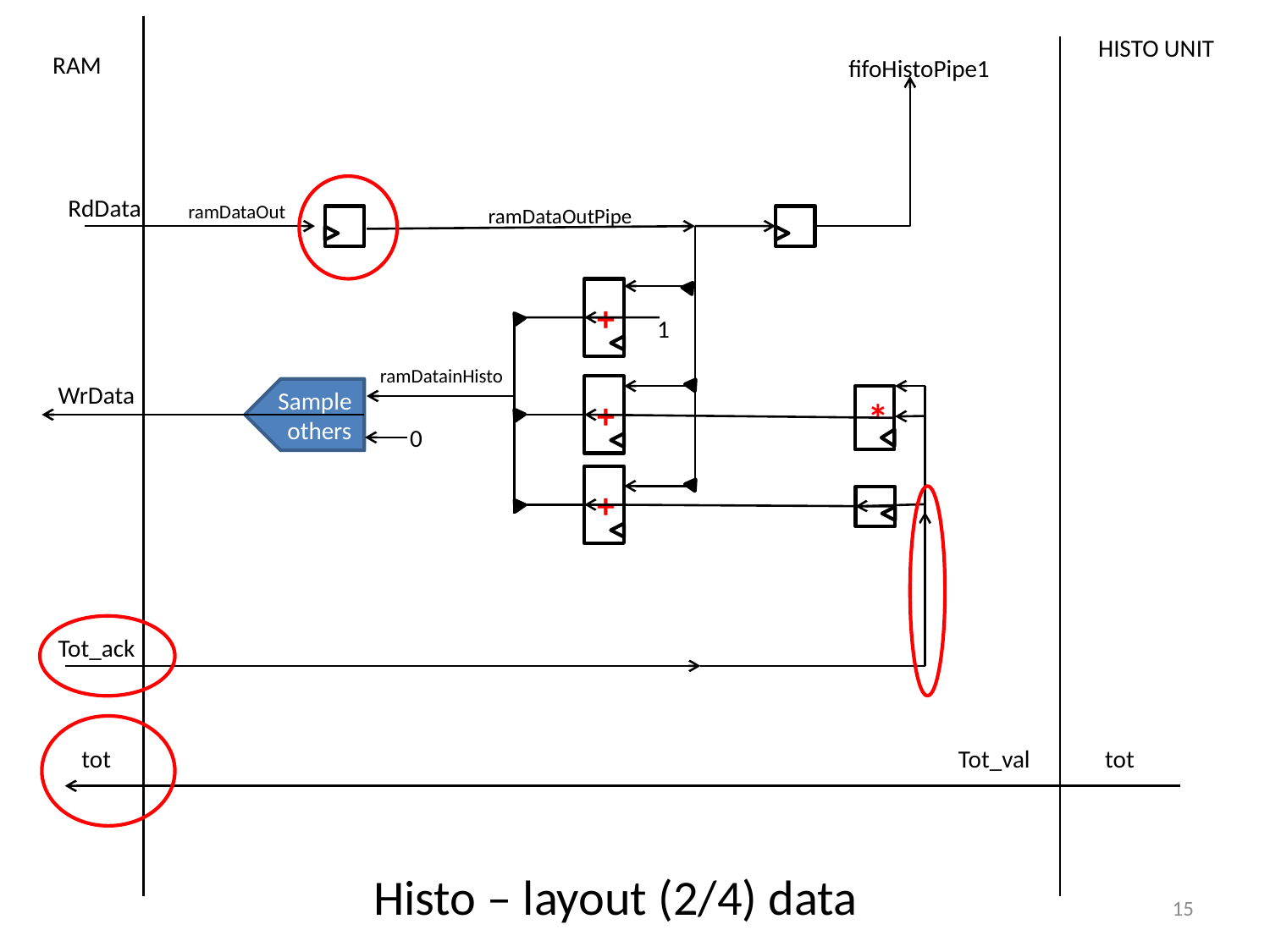

HISTO UNIT
RAM
fifoHistoPipe1

RdData
ramDataOut
ramDataOutPipe

+

1

ramDatainHisto
WrData
+

Sample
others
*

0

+

Tot_ack

tot
tot
Tot_val
Histo – layout (2/4) data
15